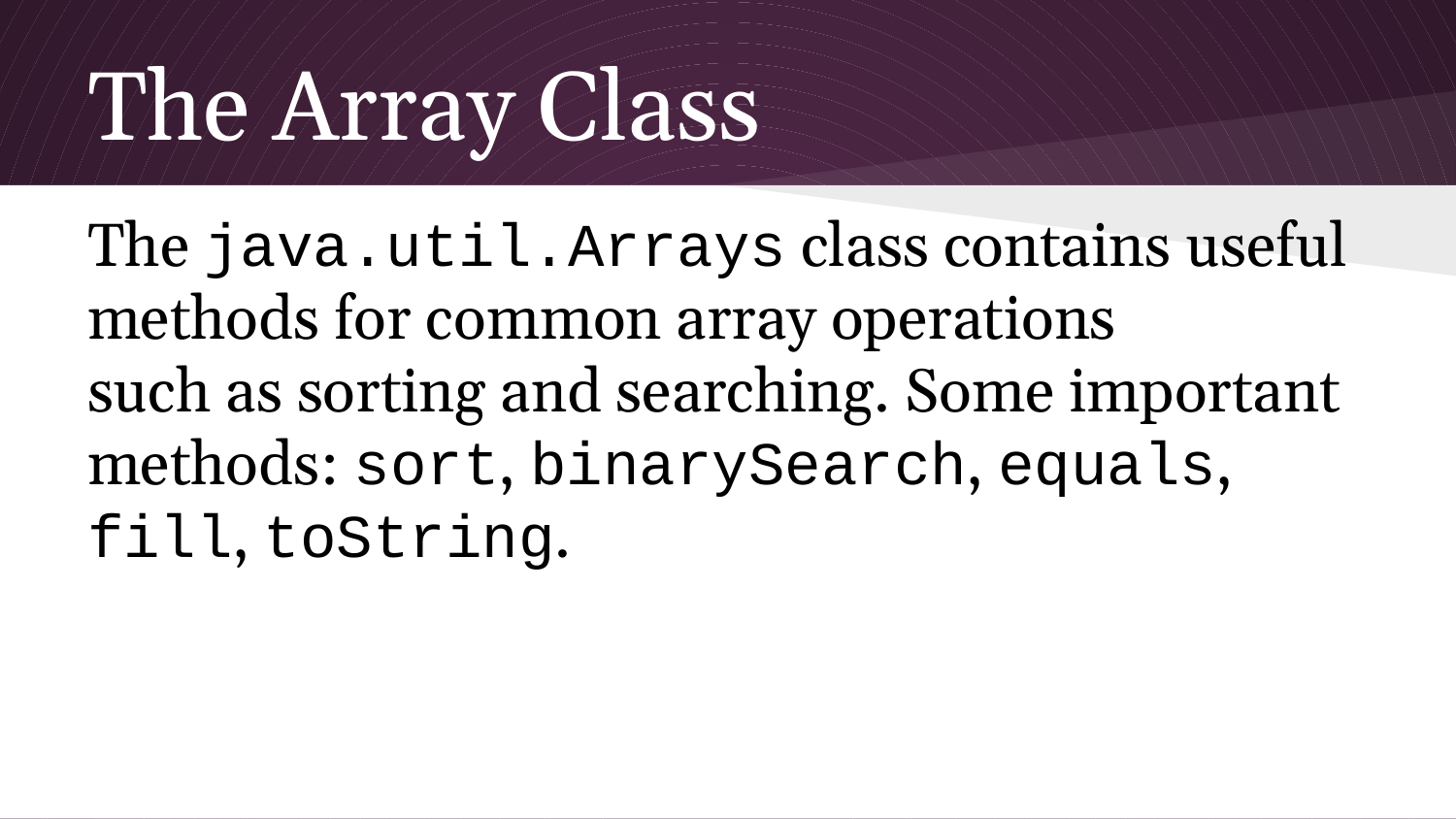

# The Array Class
The java.util.Arrays class contains useful methods for common array operations
such as sorting and searching. Some important methods: sort, binarySearch, equals, fill, toString.